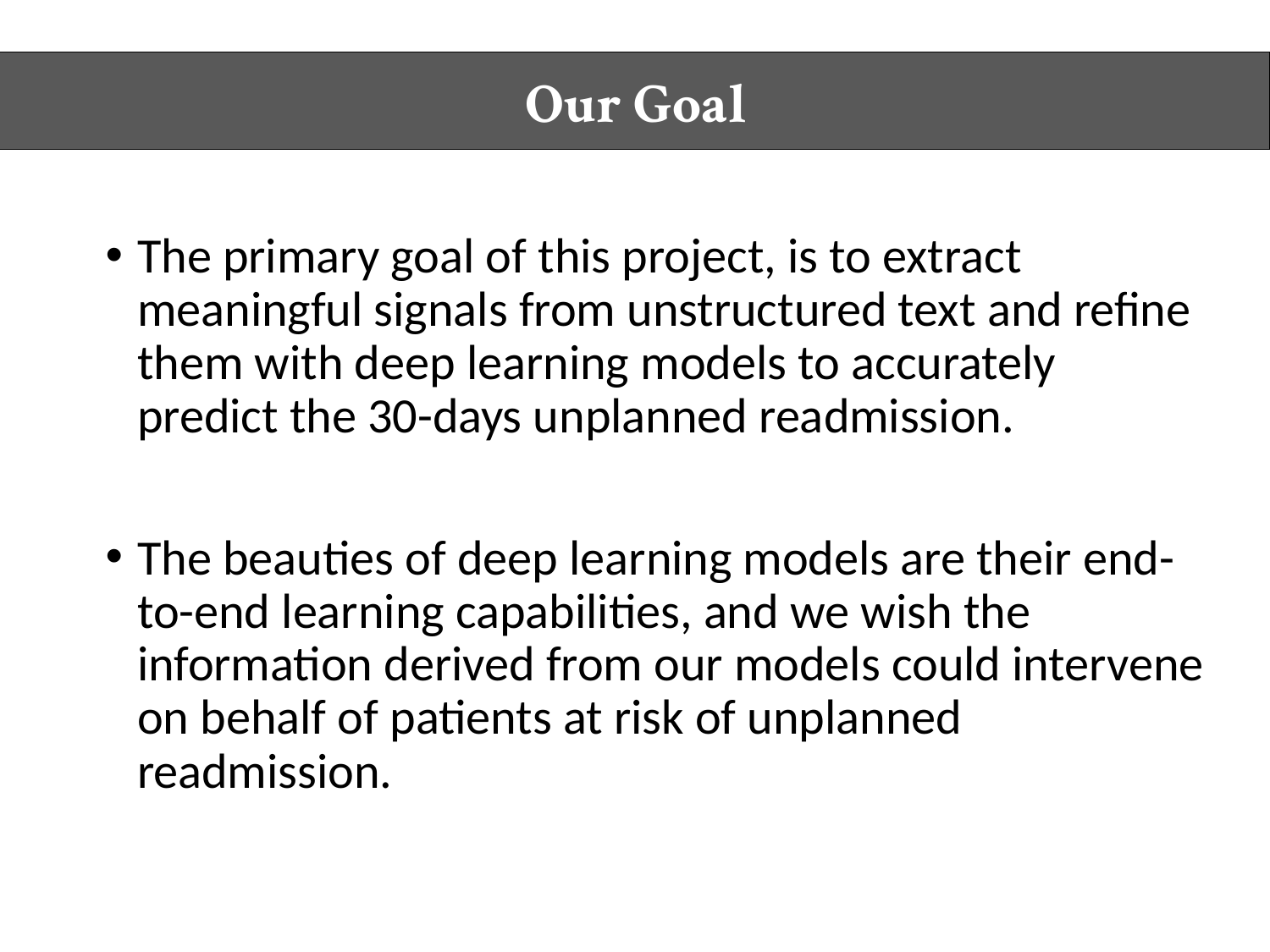

Our Goal
The primary goal of this project, is to extract meaningful signals from unstructured text and refine them with deep learning models to accurately predict the 30-days unplanned readmission.

The beauties of deep learning models are their end-to-end learning capabilities, and we wish the information derived from our models could intervene on behalf of patients at risk of unplanned readmission.